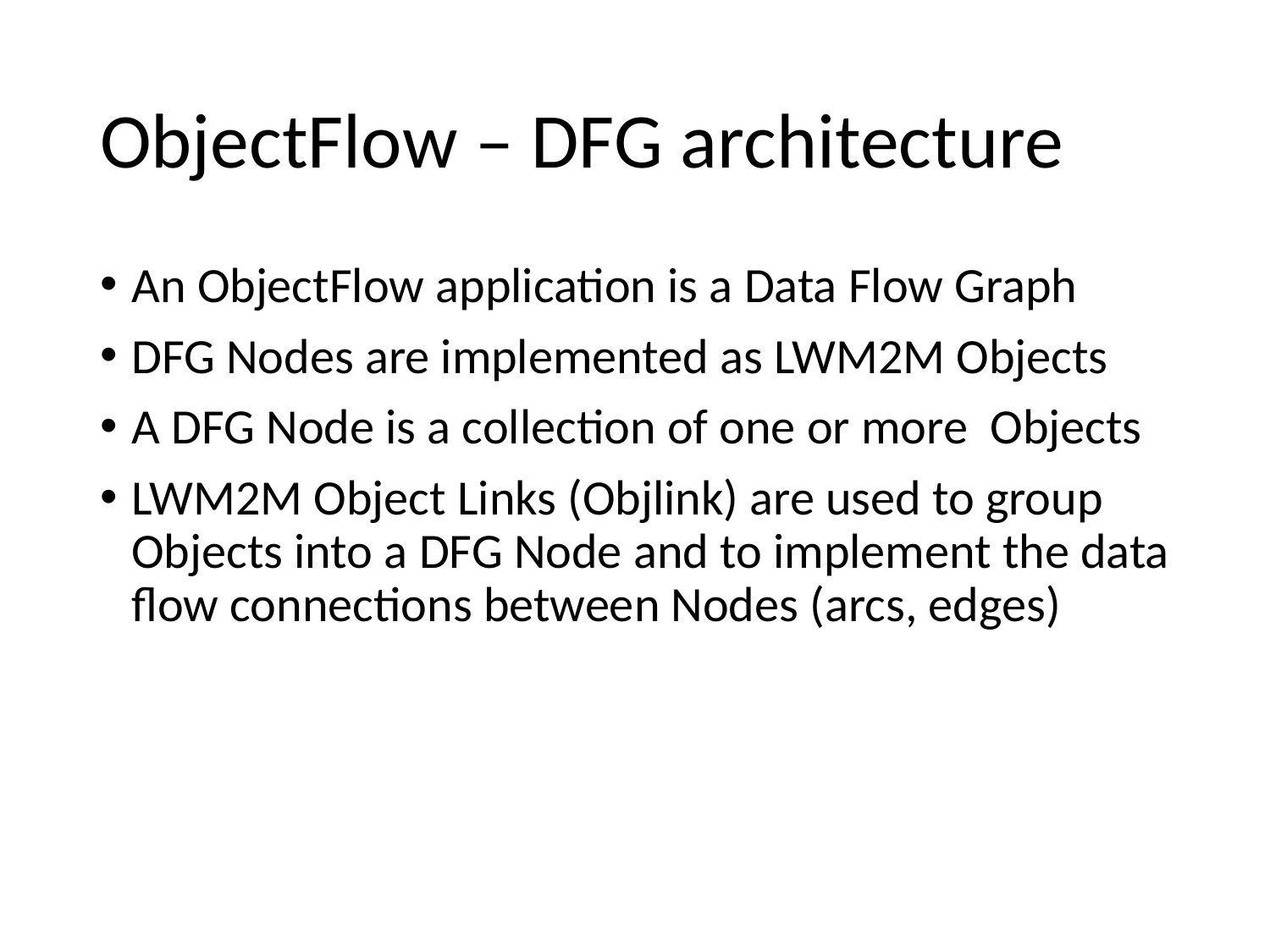

# ObjectFlow – DFG architecture
An ObjectFlow application is a Data Flow Graph
DFG Nodes are implemented as LWM2M Objects
A DFG Node is a collection of one or more  Objects
LWM2M Object Links (Objlink) are used to group Objects into a DFG Node and to implement the data flow connections between Nodes (arcs, edges)